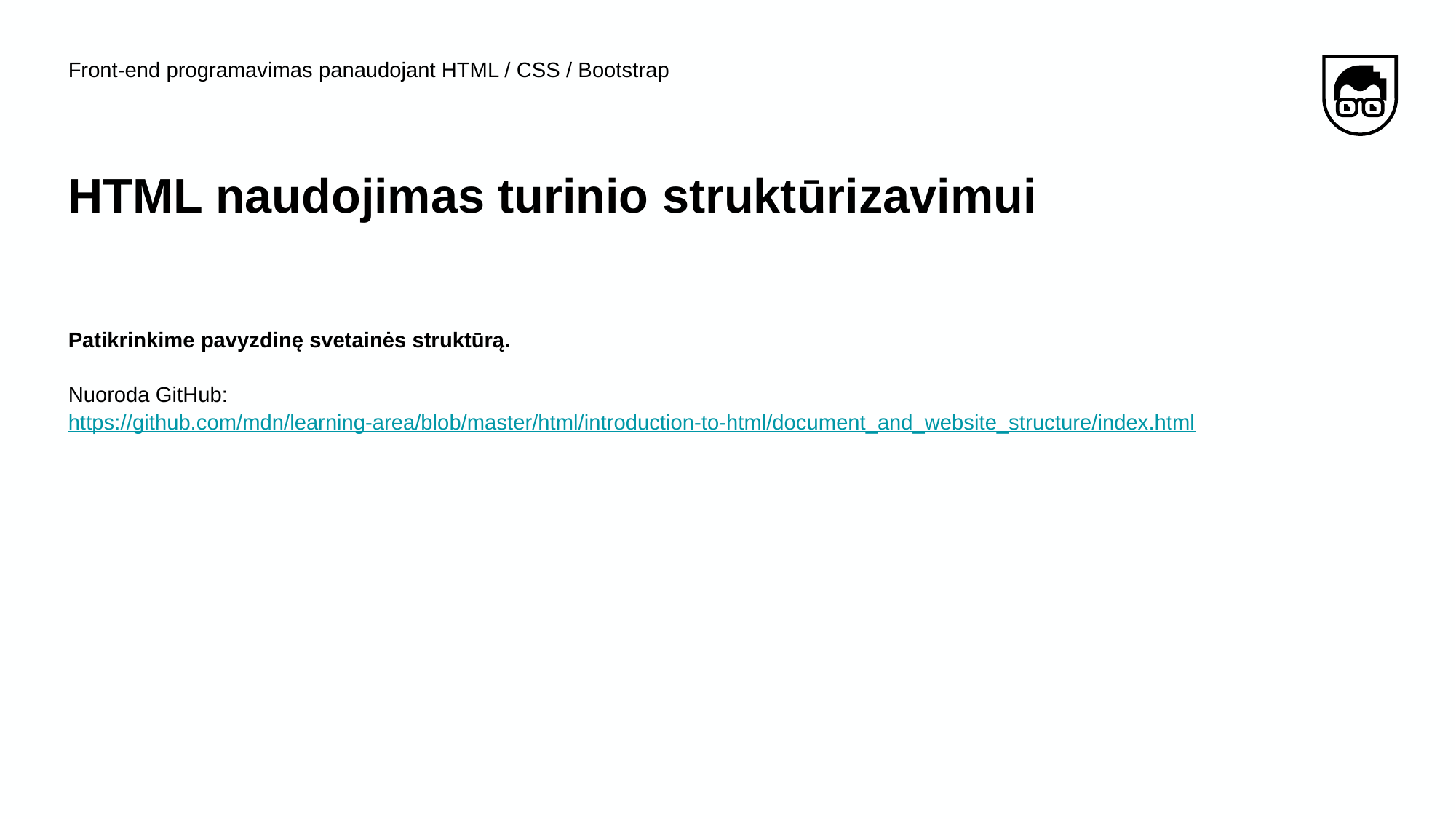

Front-end programavimas panaudojant HTML / CSS / Bootstrap
# HTML naudojimas turinio struktūrizavimui

Patikrinkime pavyzdinę svetainės struktūrą.

Nuoroda GitHub: https://github.com/mdn/learning-area/blob/master/html/introduction-to-html/document_and_website_structure/index.html